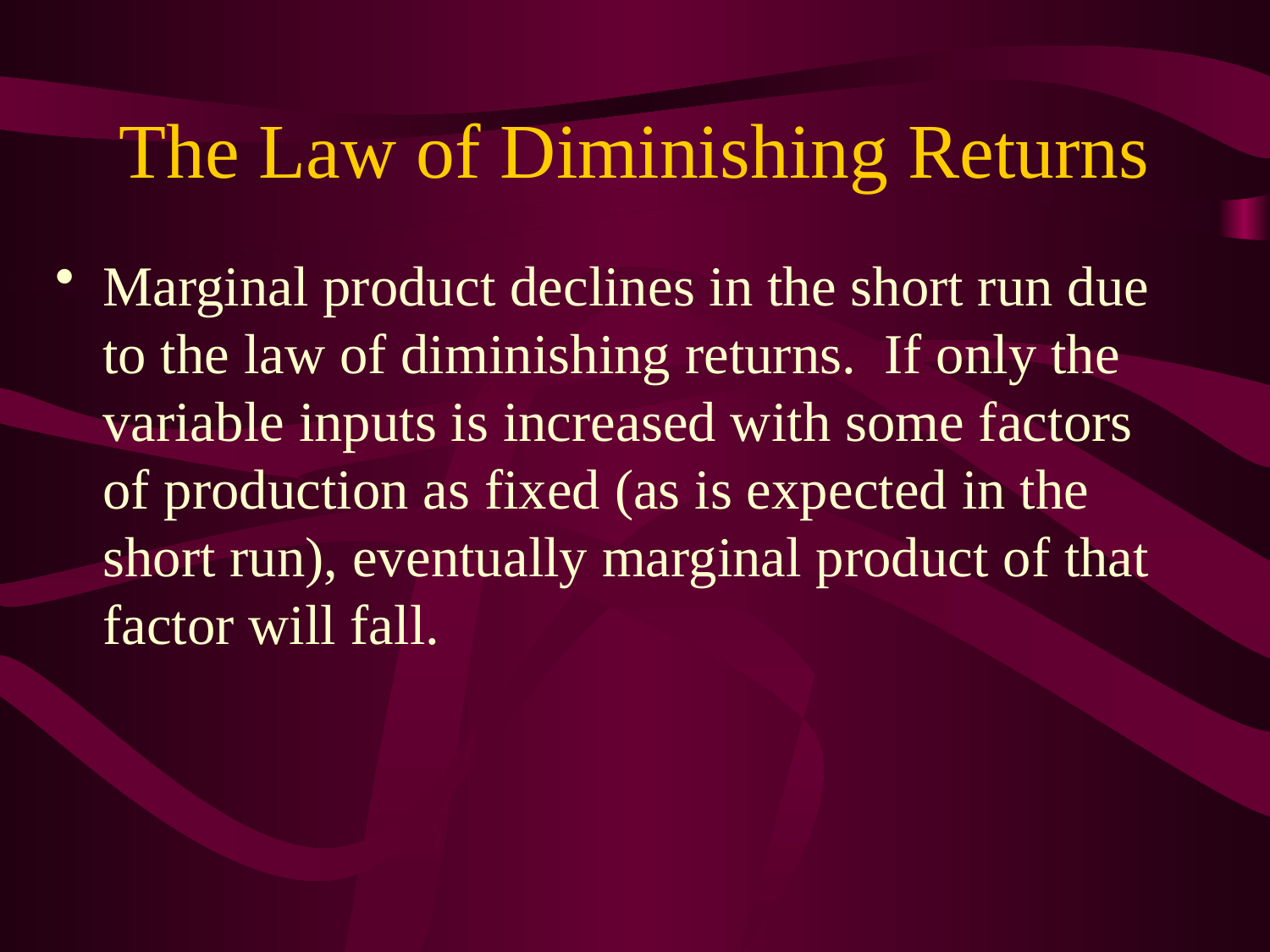

# The Law of Diminishing Returns
Marginal product declines in the short run due to the law of diminishing returns.  If only the  variable inputs is increased with some factors of production as fixed (as is expected in the short run), eventually marginal product of that factor will fall.